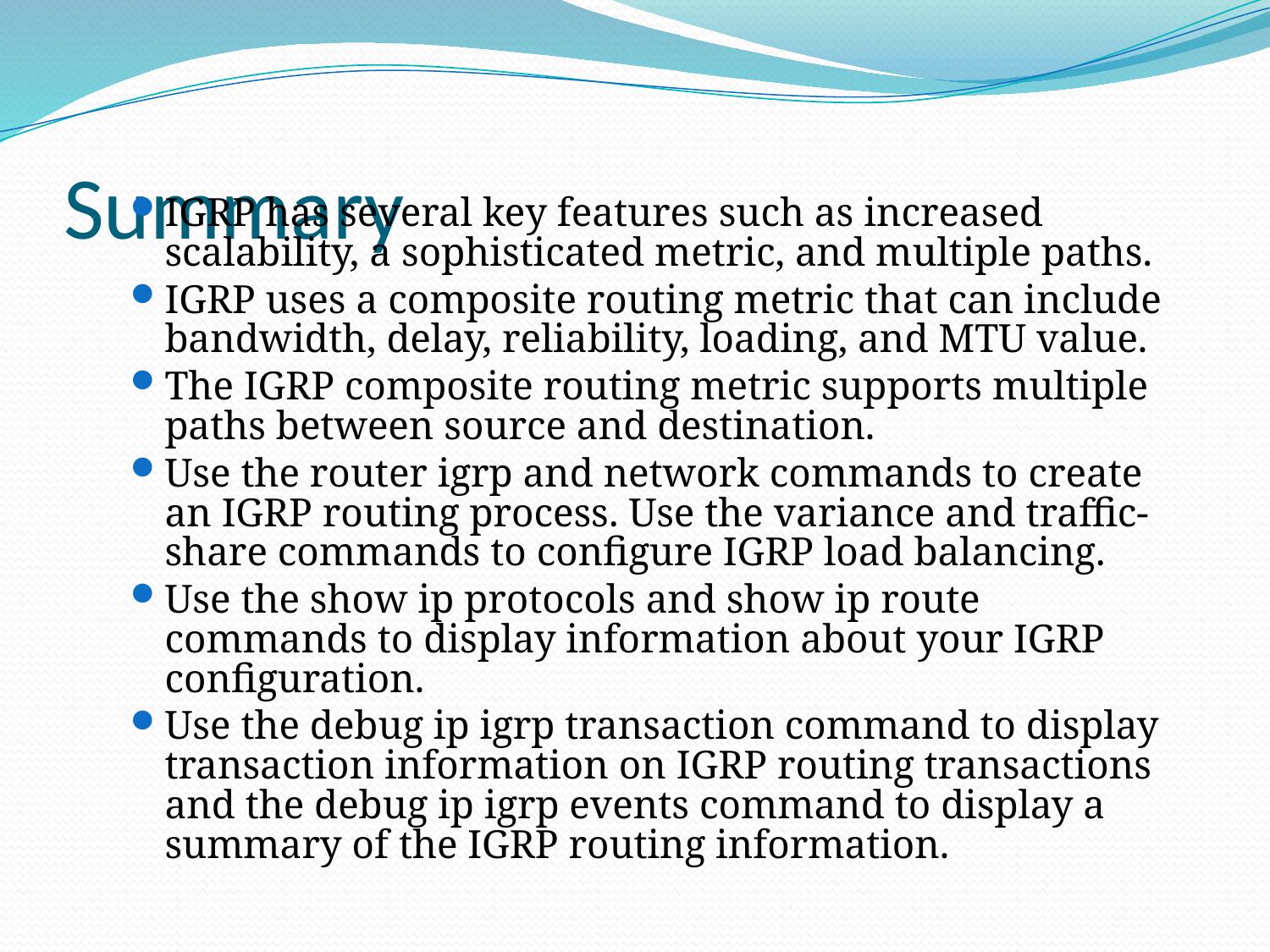

# Summary
IGRP has several key features such as increased scalability, a sophisticated metric, and multiple paths.
IGRP uses a composite routing metric that can include bandwidth, delay, reliability, loading, and MTU value.
The IGRP composite routing metric supports multiple paths between source and destination.
Use the router igrp and network commands to create an IGRP routing process. Use the variance and traffic-share commands to configure IGRP load balancing.
Use the show ip protocols and show ip route commands to display information about your IGRP configuration.
Use the debug ip igrp transaction command to display transaction information on IGRP routing transactions and the debug ip igrp events command to display a summary of the IGRP routing information.